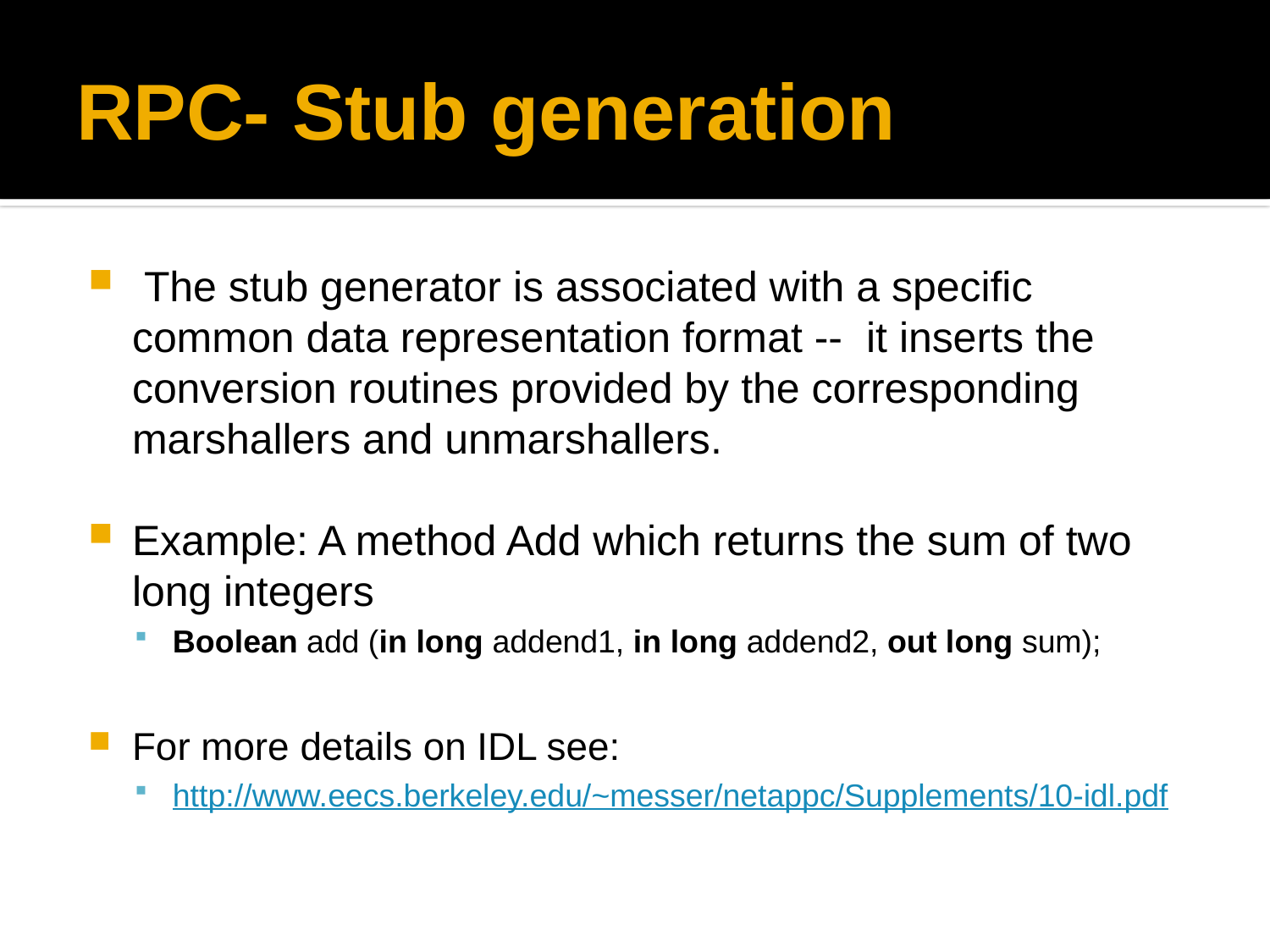

# RPC- Stub generation
 The stub generator is associated with a specific common data representation format --  it inserts the conversion routines provided by the corresponding marshallers and unmarshallers.

Example: A method Add which returns the sum of two long integers
Boolean add (in long addend1, in long addend2, out long sum);

For more details on IDL see:
http://www.eecs.berkeley.edu/~messer/netappc/Supplements/10-idl.pdf